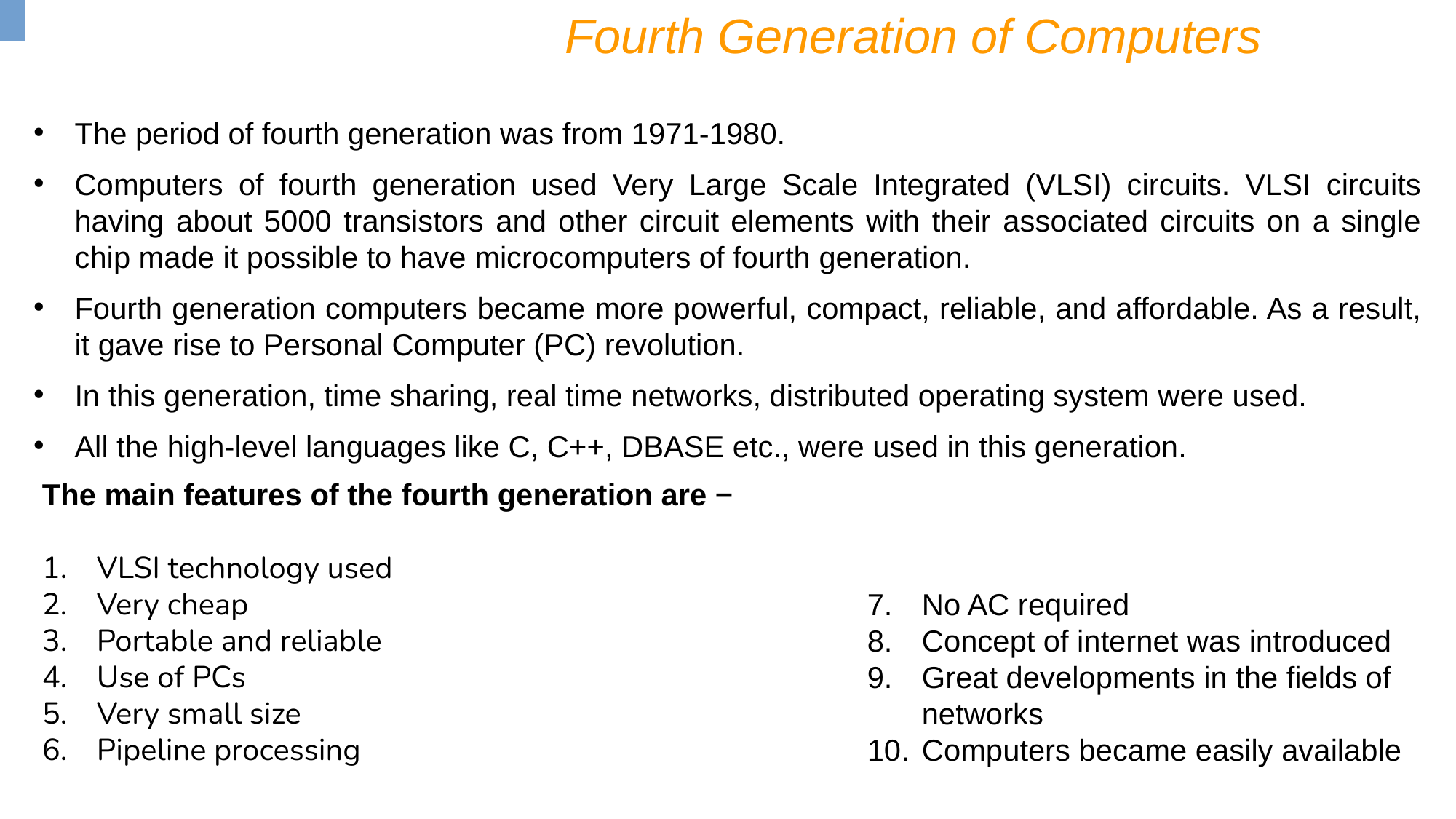

Fourth Generation of Computers
The period of fourth generation was from 1971-1980.

Computers of fourth generation used Very Large Scale Integrated (VLSI) circuits. VLSI circuits having about 5000 transistors and other circuit elements with their associated circuits on a single chip made it possible to have microcomputers of fourth generation.

Fourth generation computers became more powerful, compact, reliable, and affordable. As a result, it gave rise to Personal Computer (PC) revolution.

In this generation, time sharing, real time networks, distributed operating system were used.

All the high-level languages like C, C++, DBASE etc., were used in this generation.
The main features of the fourth generation are −

VLSI technology used
Very cheap
Portable and reliable
Use of PCs
Very small size
Pipeline processing
No AC required
Concept of internet was introduced
Great developments in the fields of networks
Computers became easily available